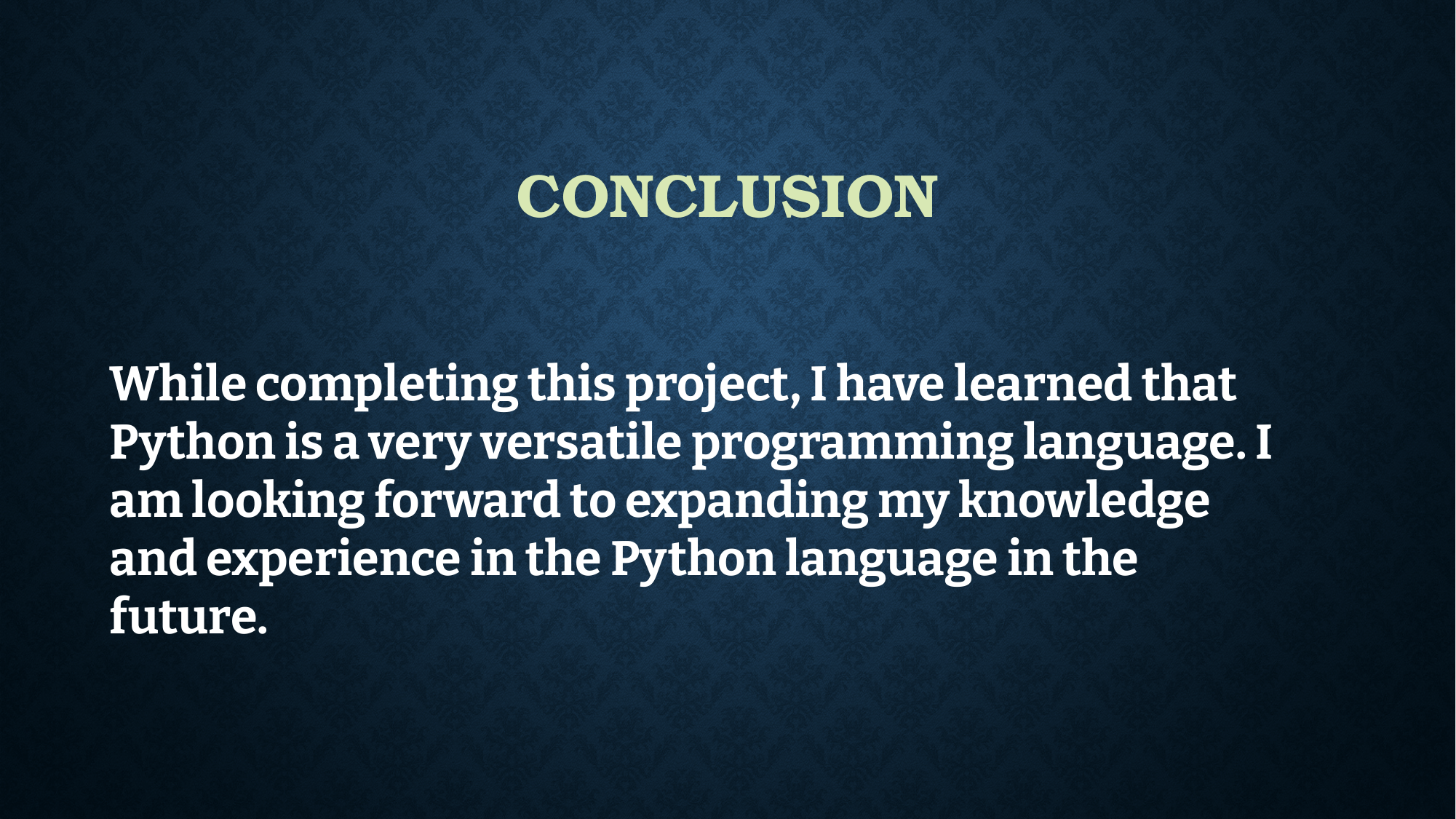

# Conclusion
While completing this project, I have learned that Python is a very versatile programming language. I am looking forward to expanding my knowledge and experience in the Python language in the future.